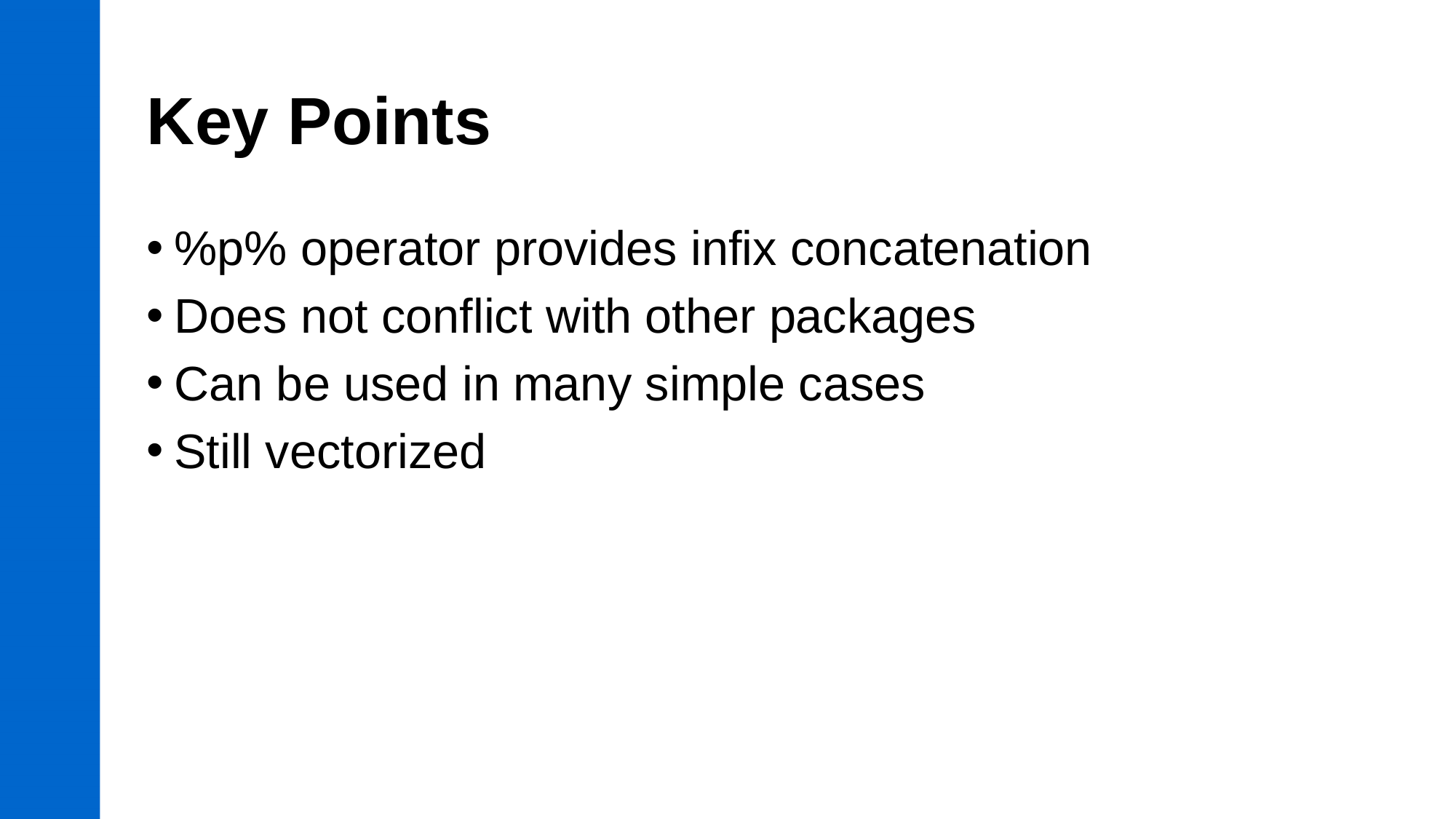

# Key Points
%p% operator provides infix concatenation
Does not conflict with other packages
Can be used in many simple cases
Still vectorized